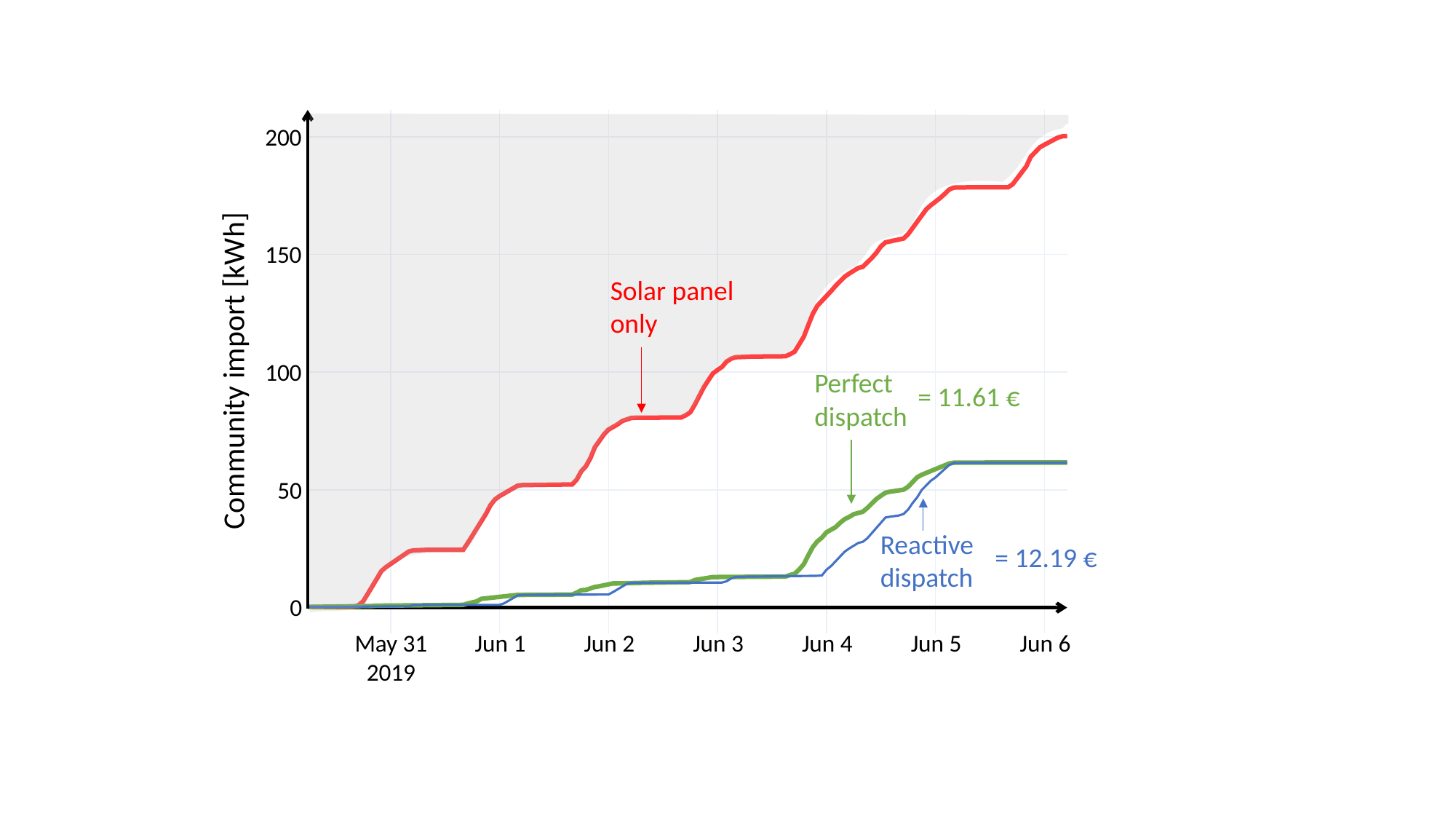

200
150
100
50
0

Solar panel only
Community import [kWh]
Perfect dispatch
= 11.61 €
Reactive dispatch
= 12.19 €

May 31
Jun 1
Jun 2
Jun 3
Jun 4
Jun 5
Jun 6
2019